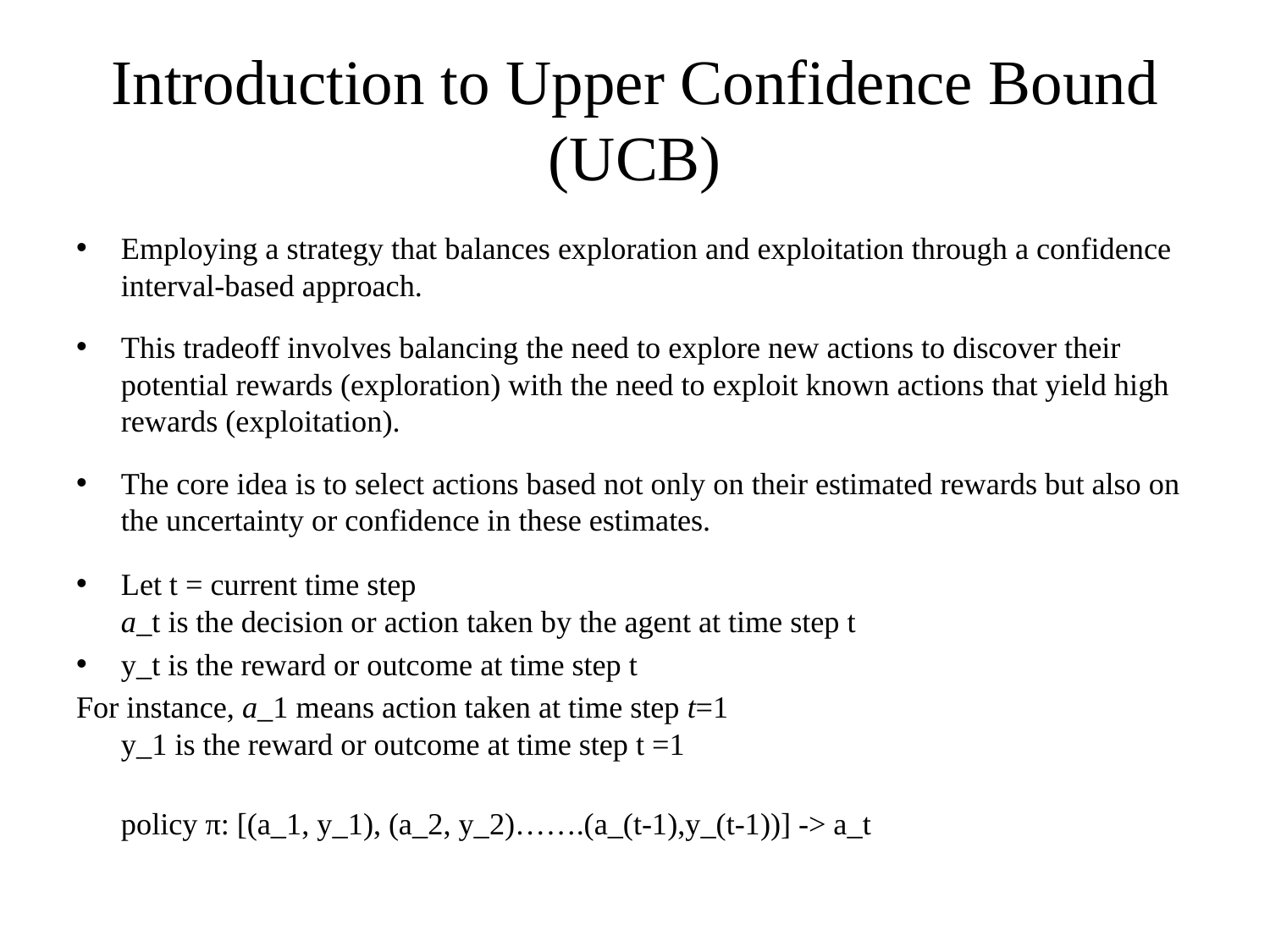

# Introduction to Upper Confidence Bound (UCB)
Employing a strategy that balances exploration and exploitation through a confidence interval-based approach.

This tradeoff involves balancing the need to explore new actions to discover their potential rewards (exploration) with the need to exploit known actions that yield high rewards (exploitation).

The core idea is to select actions based not only on their estimated rewards but also on the uncertainty or confidence in these estimates.

Let t = current time step
a_t is the decision or action taken by the agent at time step t
y_t is the reward or outcome at time step t
For instance, a_1 means action taken at time step t=1
y_1 is the reward or outcome at time step t =1
policy π: [(a_1, y_1), (a_2, y_2)…….(a_(t-1),y_(t-1))] -> a_t